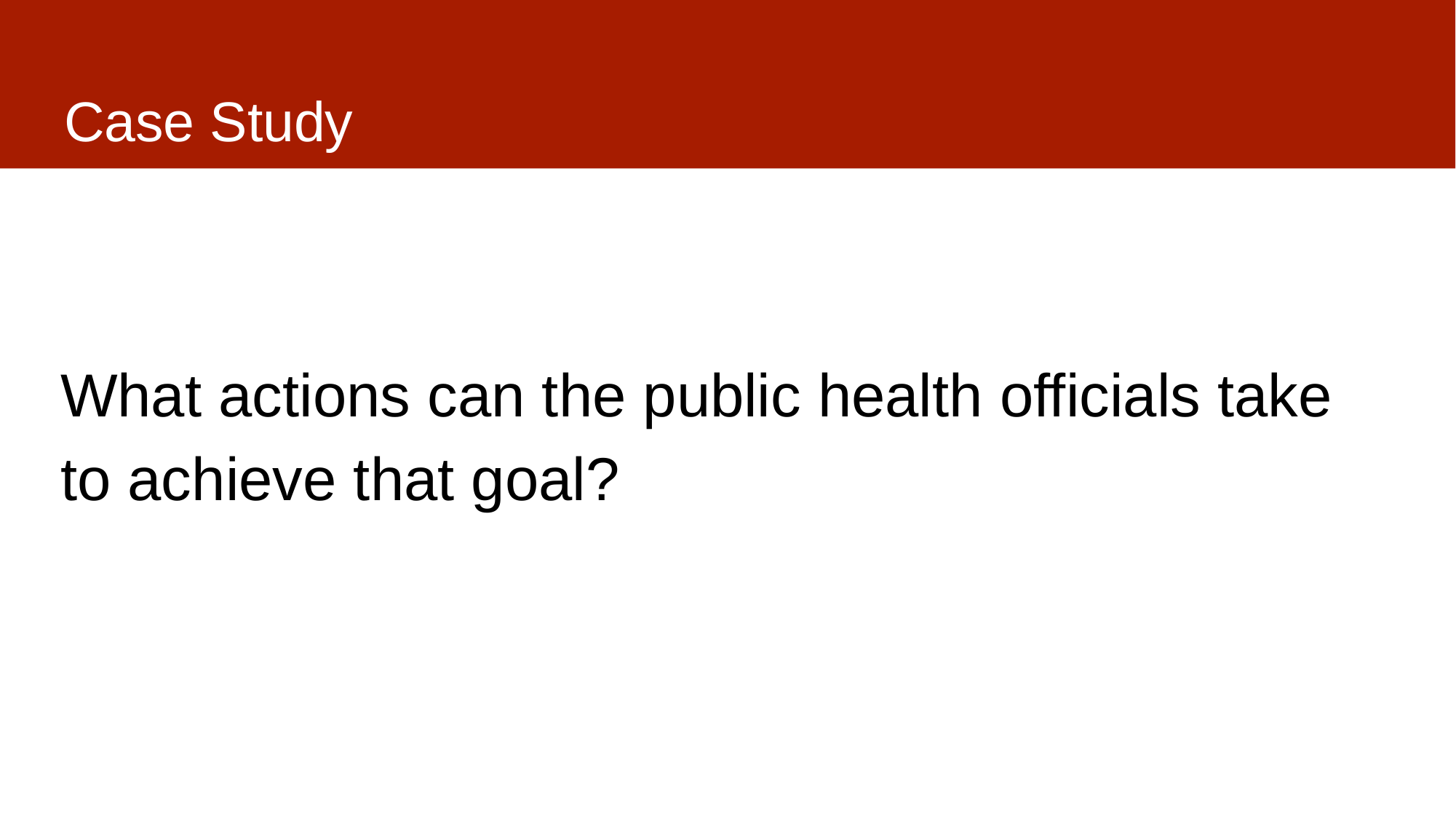

# Case Study

What actions can the public health officials take to achieve that goal?